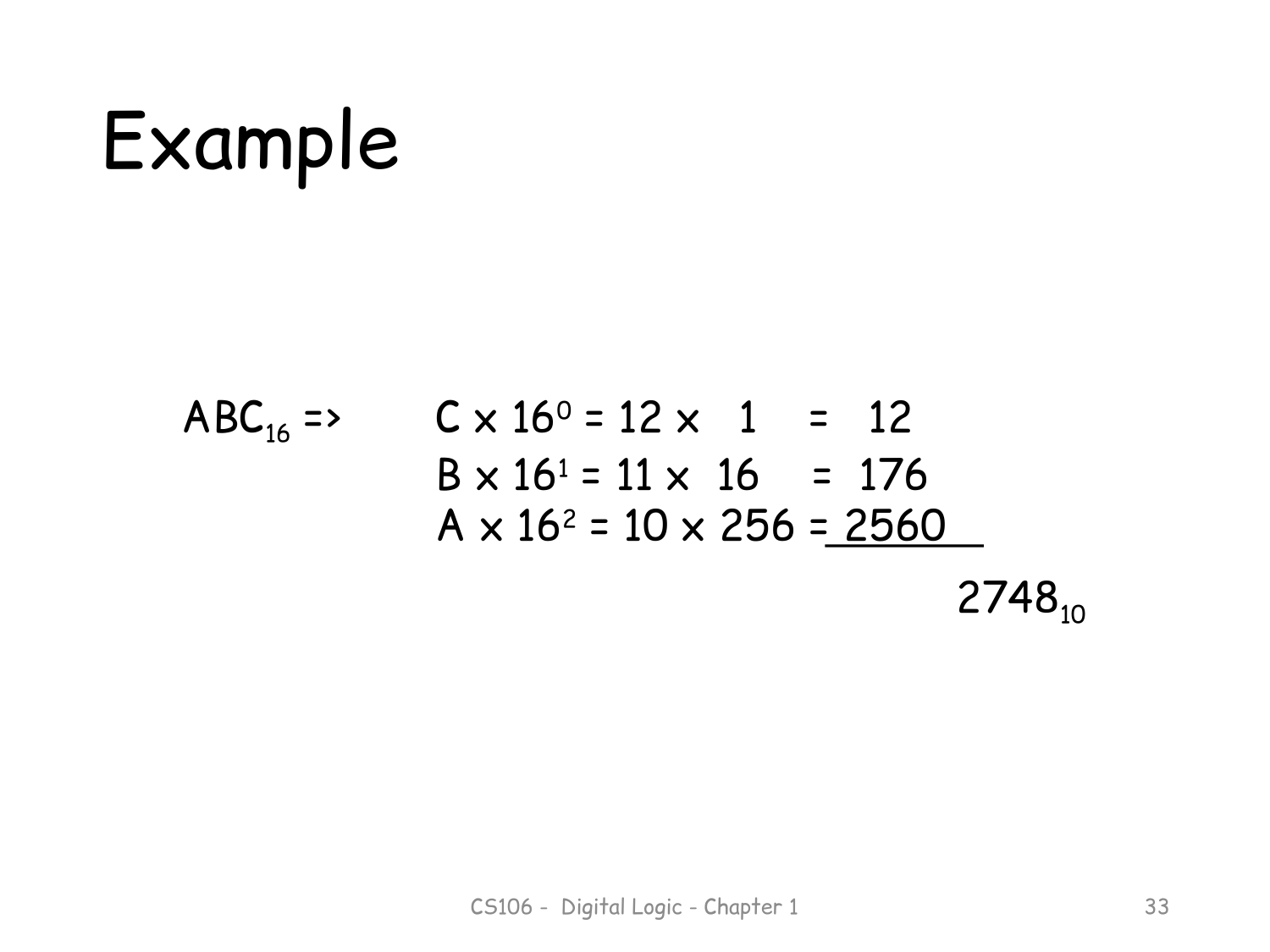

# Example
ABC16 =>	C x 160 = 12 x   1    =   12
       		B x 161 = 11 x  16    =  176
 		A x 162 = 10 x 256 = 2560
		                    		 274810

CS106 -  Digital Logic - Chapter 1
33